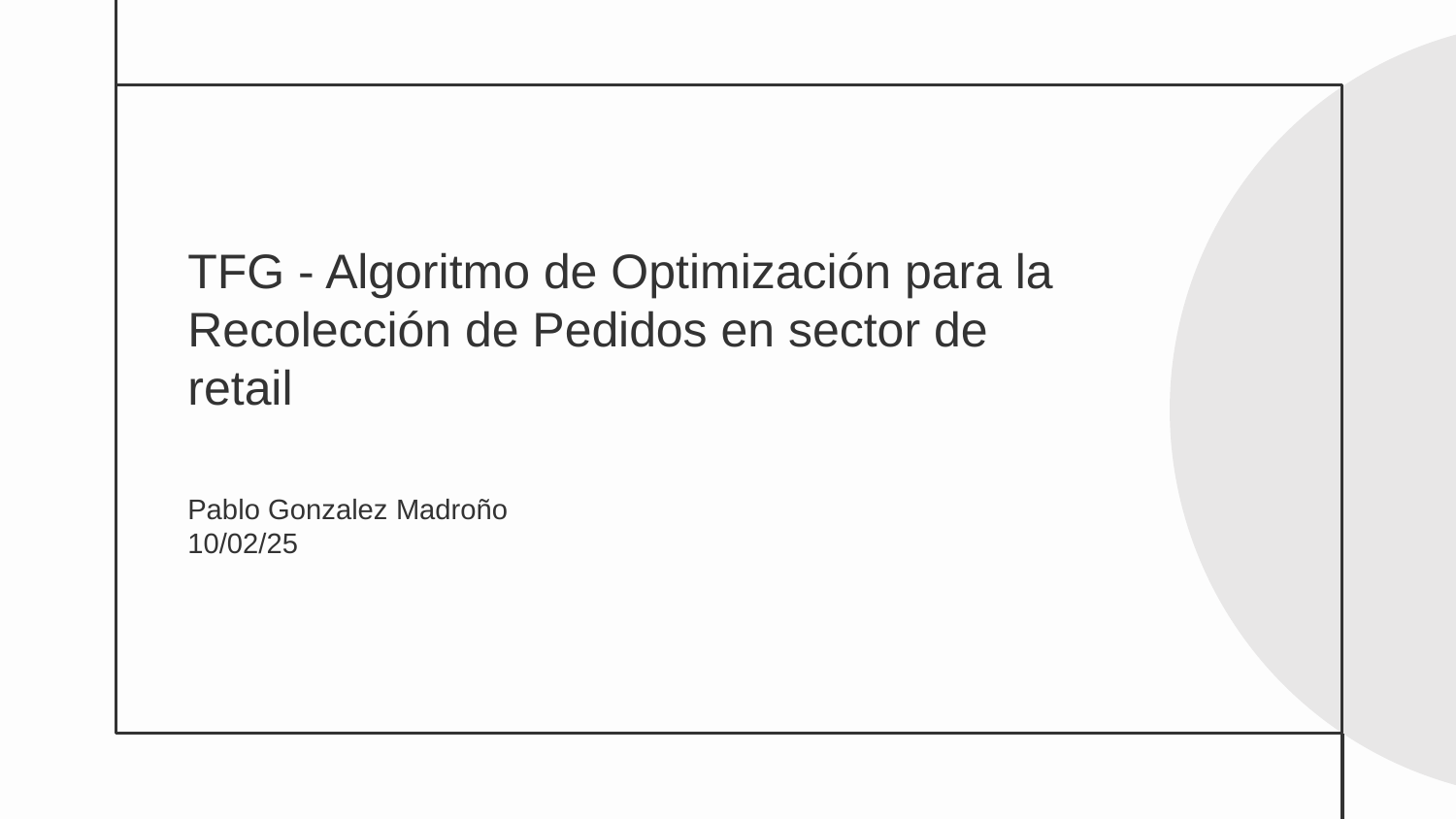

# TFG - Algoritmo de Optimización para la Recolección de Pedidos en sector de retail
Pablo Gonzalez Madroño
10/02/25